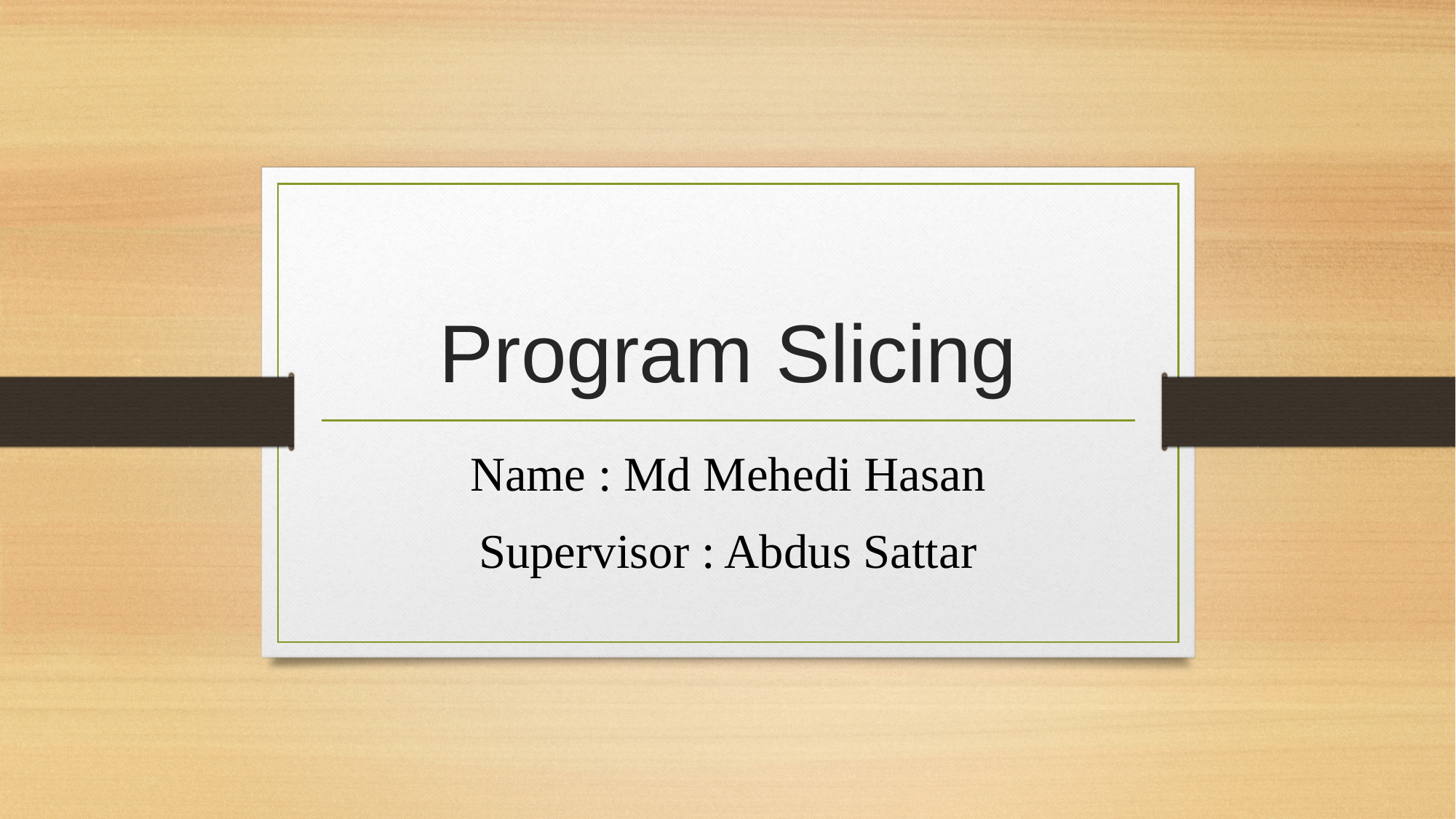

# Program Slicing
Name : Md Mehedi Hasan
Supervisor : Abdus Sattar